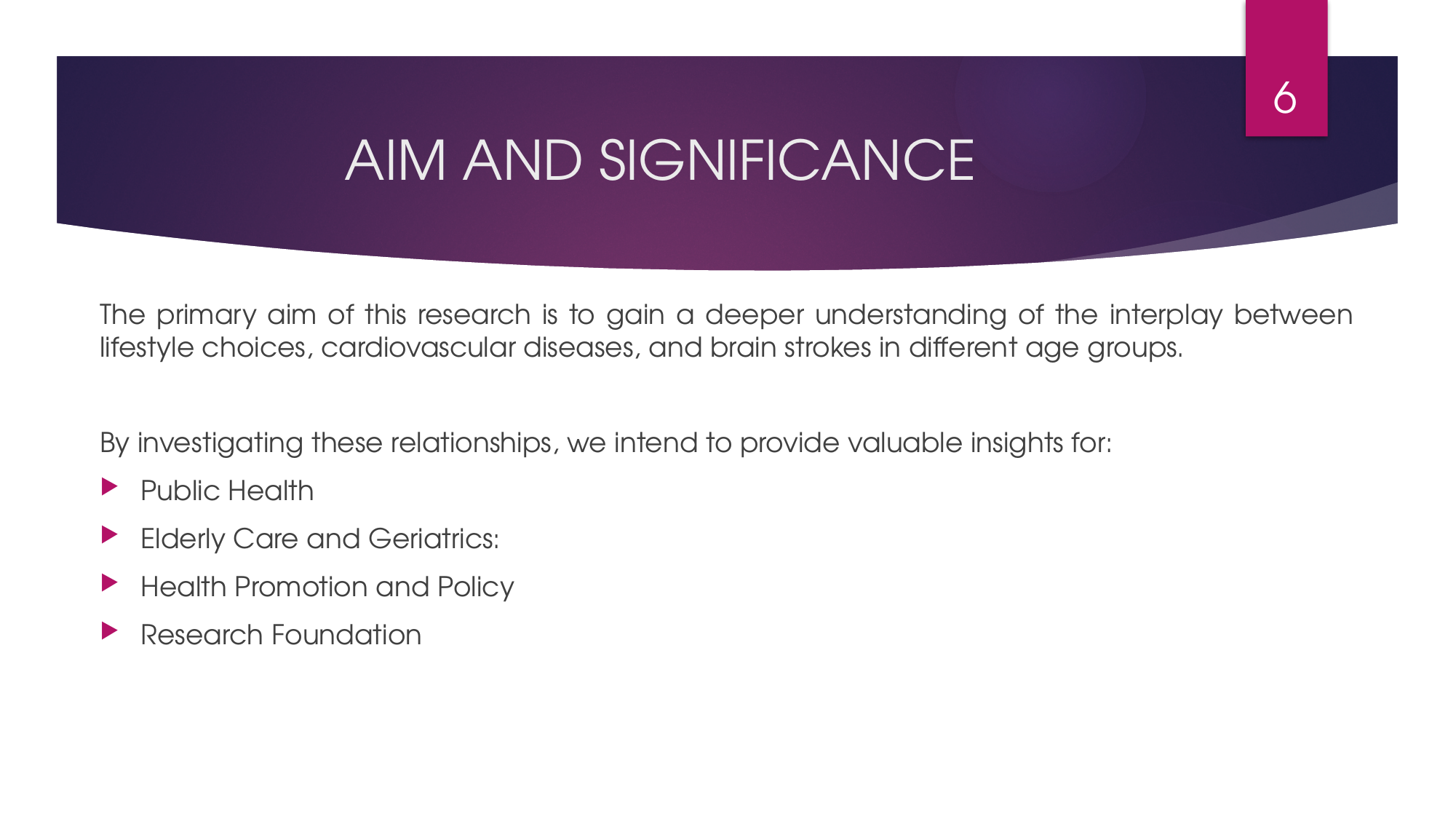

6
# AIM AND SIGNIFICANCE
The primary aim of this research is to gain a deeper understanding of the interplay between lifestyle choices, cardiovascular diseases, and brain strokes in different age groups.

By investigating these relationships, we intend to provide valuable insights for:
Public Health
Elderly Care and Geriatrics:
Health Promotion and Policy
Research Foundation